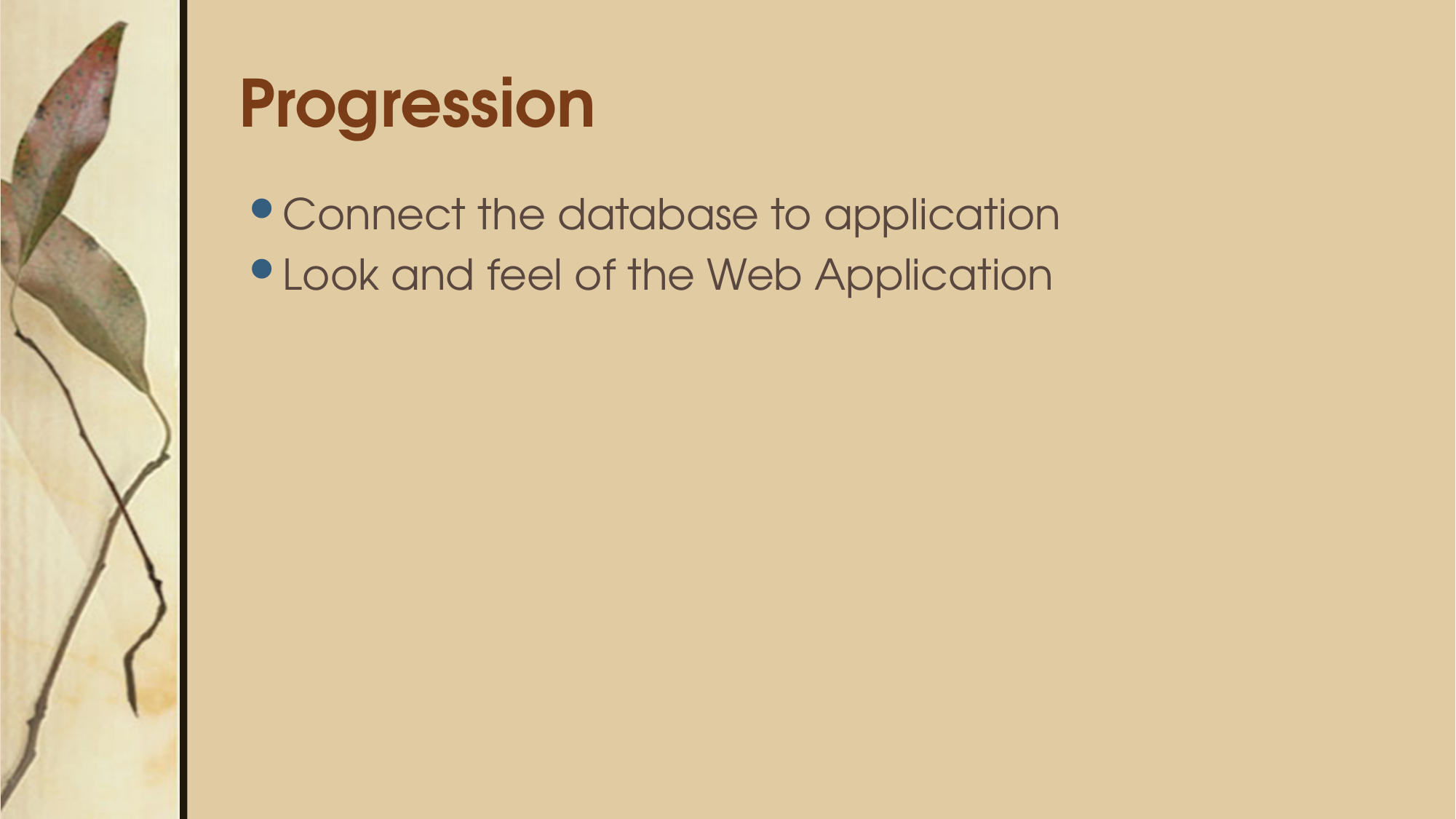

# Progression
Connect the database to application
Look and feel of the Web Application